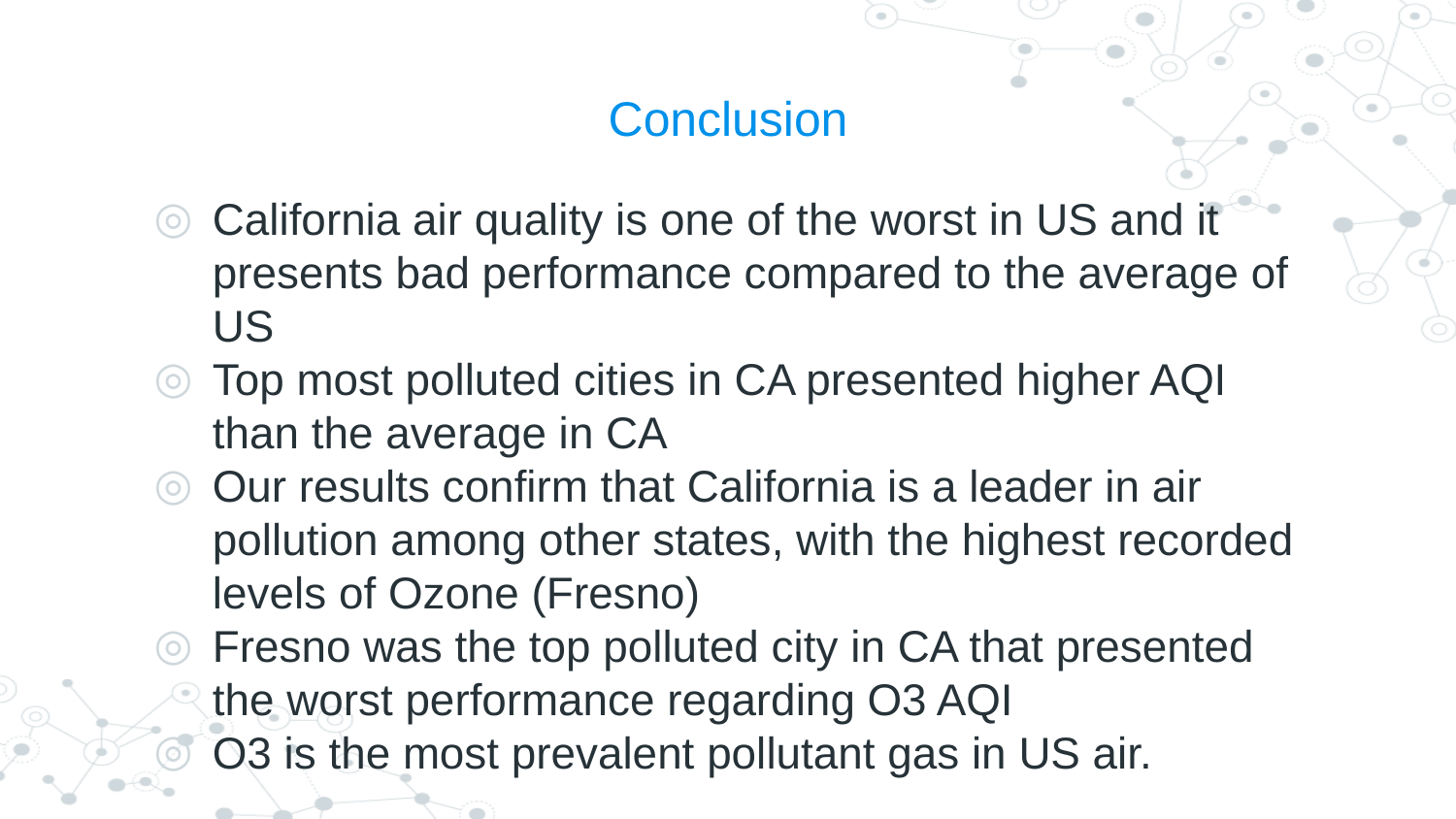

# Conclusion
California air quality is one of the worst in US and it presents bad performance compared to the average of US
Top most polluted cities in CA presented higher AQI than the average in CA
Our results confirm that California is a leader in air pollution among other states, with the highest recorded levels of Ozone (Fresno)
Fresno was the top polluted city in CA that presented the worst performance regarding O3 AQI
O3 is the most prevalent pollutant gas in US air.